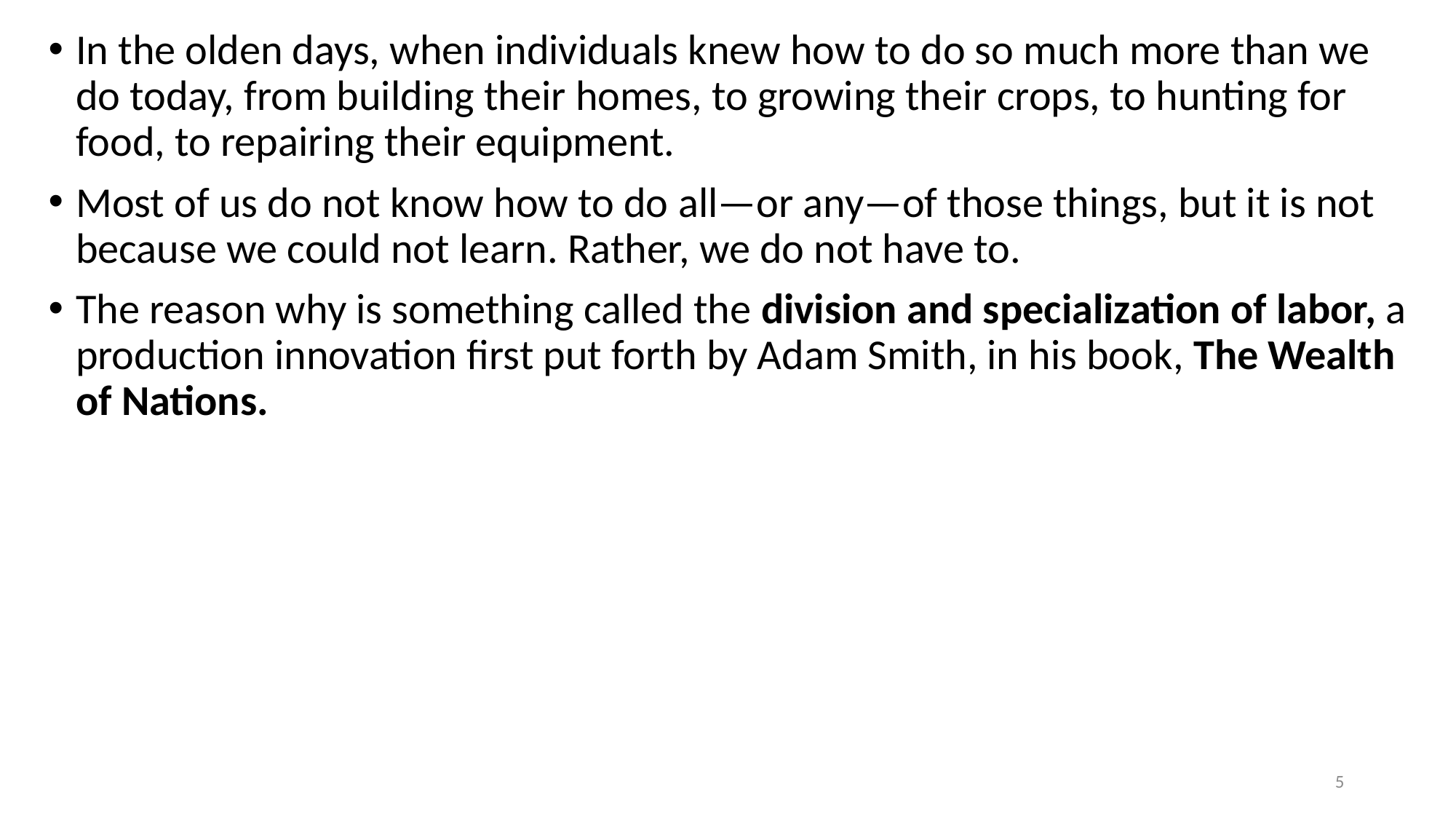

In the olden days, when individuals knew how to do so much more than we do today, from building their homes, to growing their crops, to hunting for food, to repairing their equipment.
Most of us do not know how to do all—or any—of those things, but it is not because we could not learn. Rather, we do not have to.
The reason why is something called the division and specialization of labor, a production innovation first put forth by Adam Smith, in his book, The Wealth of Nations.

5